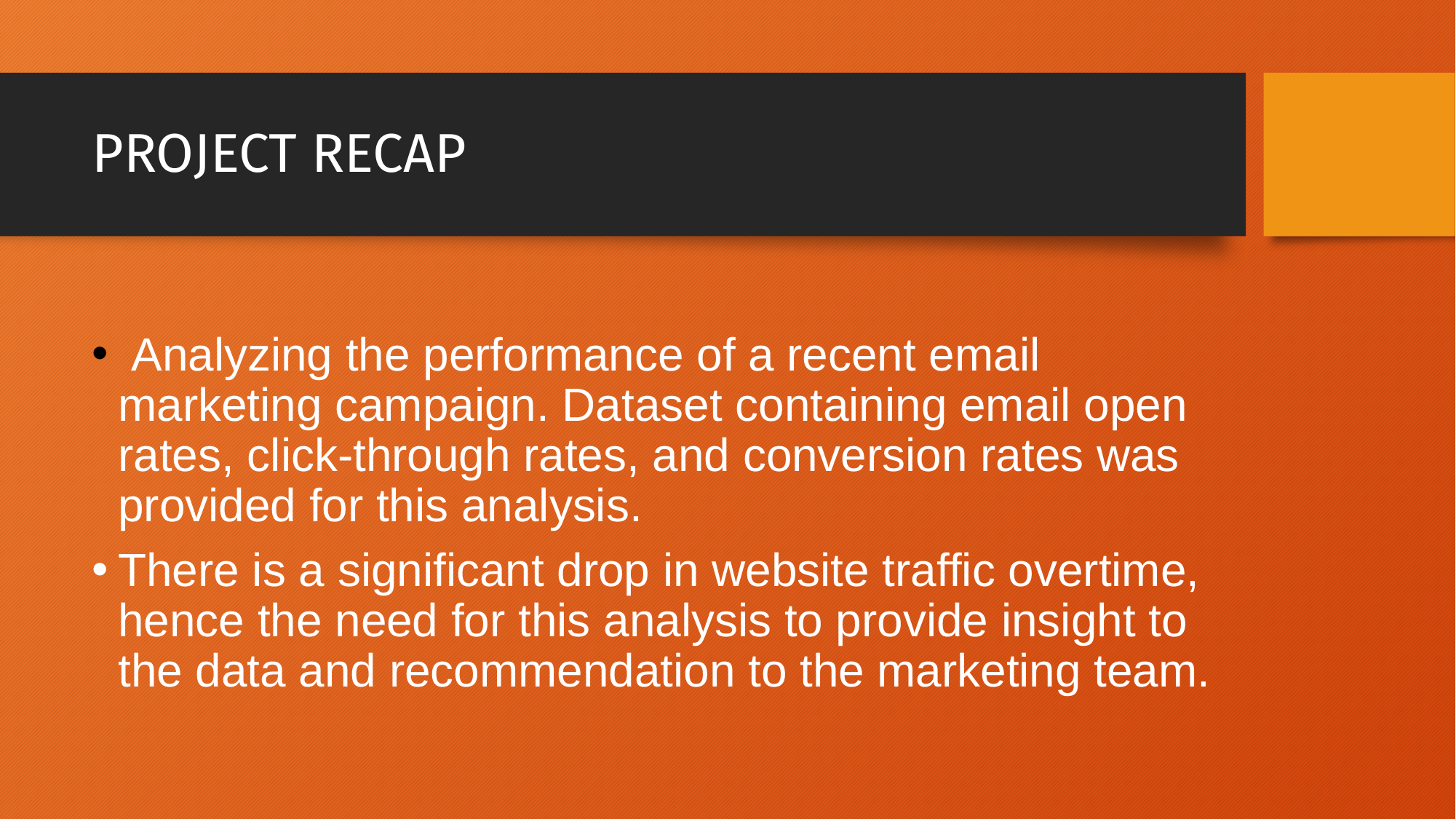

# PROJECT RECAP

 Analyzing the performance of a recent email marketing campaign. Dataset containing email open rates, click-through rates, and conversion rates was provided for this analysis.
There is a significant drop in website traffic overtime, hence the need for this analysis to provide insight to the data and recommendation to the marketing team.